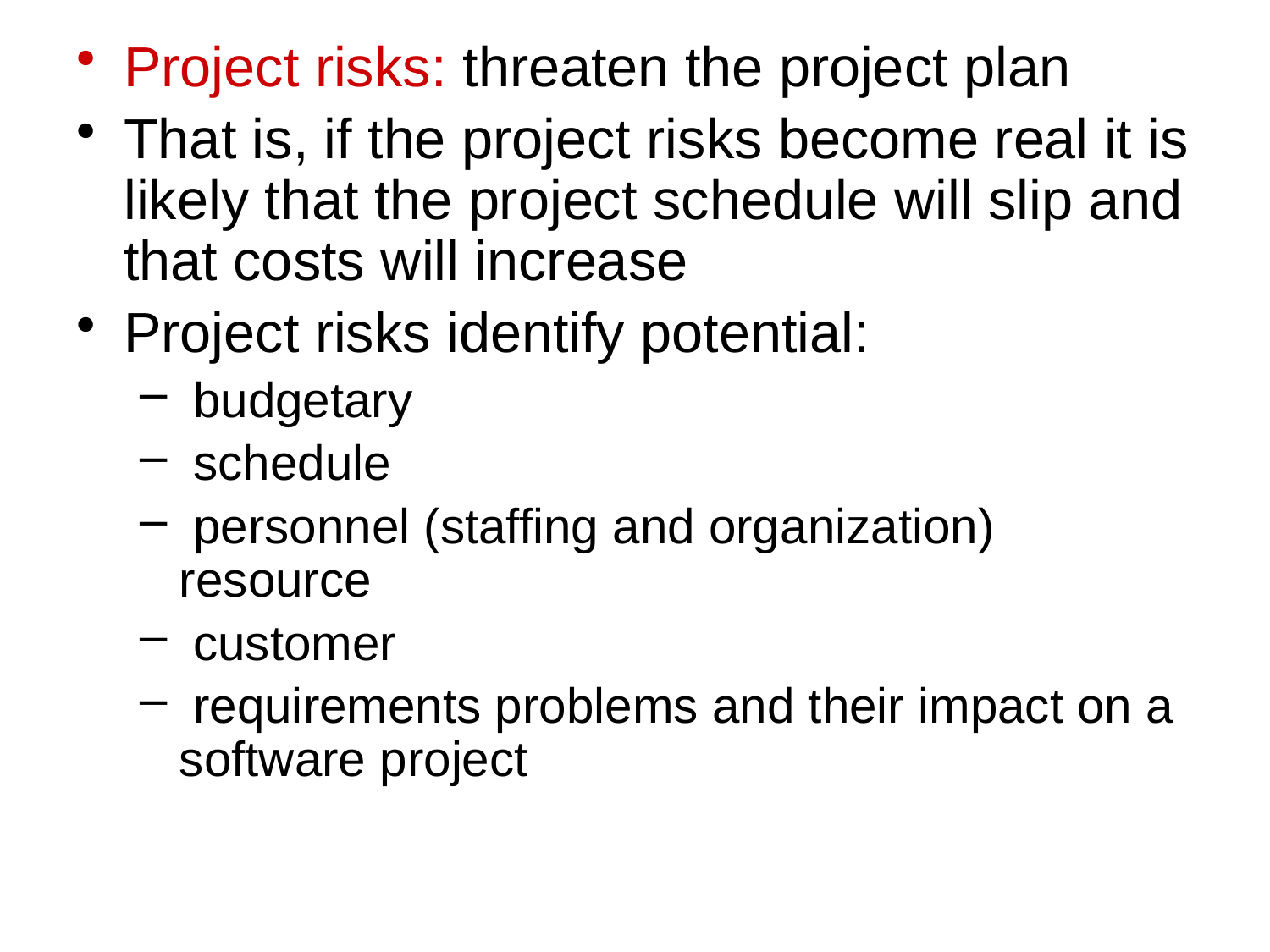

Project risks: threaten the project plan
That is, if the project risks become real it is likely that the project schedule will slip and that costs will increase
Project risks identify potential:
 budgetary
 schedule
 personnel (staffing and organization) resource
 customer
 requirements problems and their impact on a software project